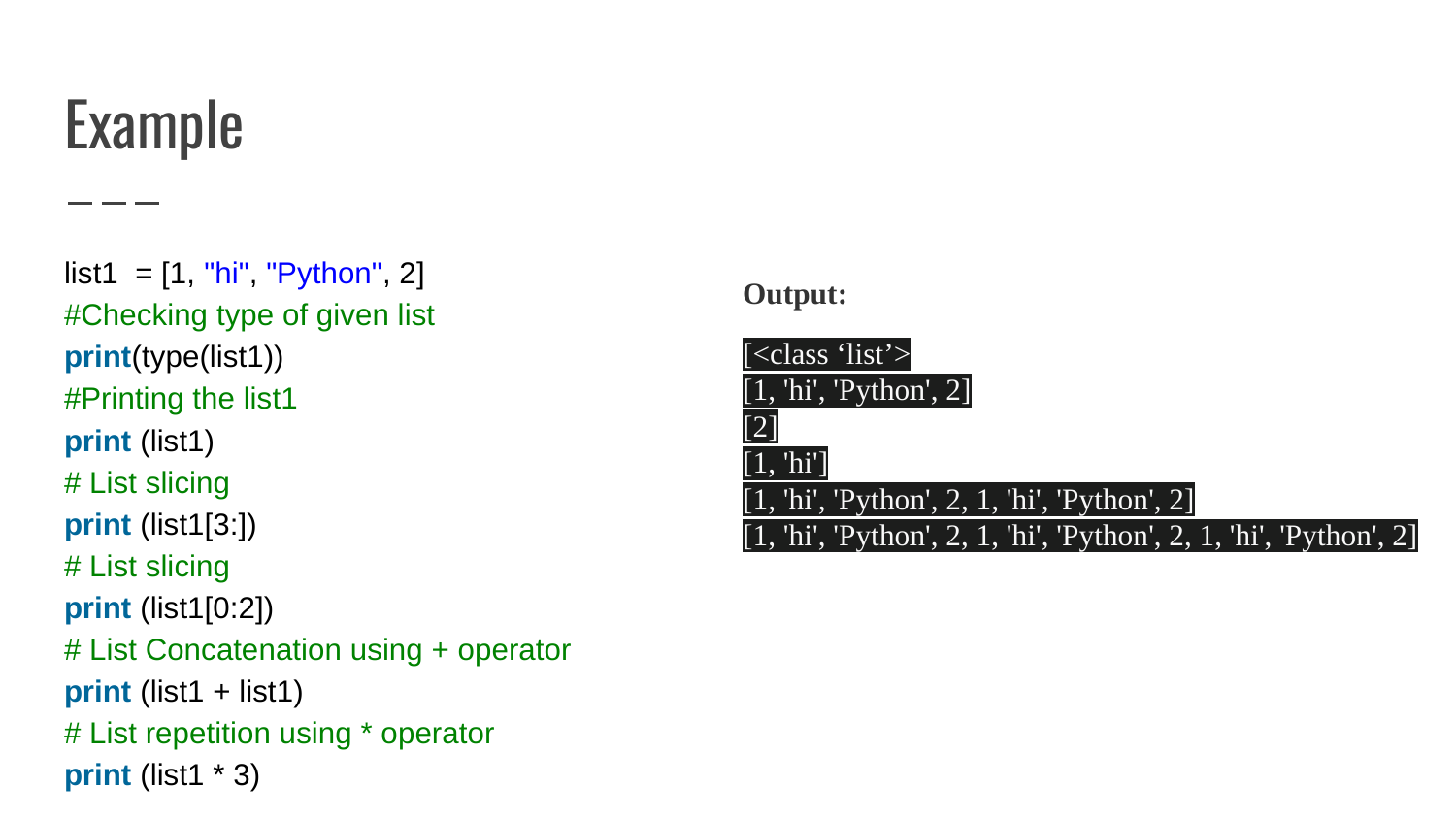

# Example
list1  = [1, "hi", "Python", 2]
#Checking type of given list
print(type(list1))
#Printing the list1
print (list1)
# List slicing
print (list1[3:])
# List slicing
print (list1[0:2])
# List Concatenation using + operator
print (list1 + list1)
# List repetition using * operator
print (list1 * 3)
Output:
[<class ‘list’>
[1, 'hi', 'Python', 2]
[2]
[1, 'hi']
[1, 'hi', 'Python', 2, 1, 'hi', 'Python', 2]
[1, 'hi', 'Python', 2, 1, 'hi', 'Python', 2, 1, 'hi', 'Python', 2]